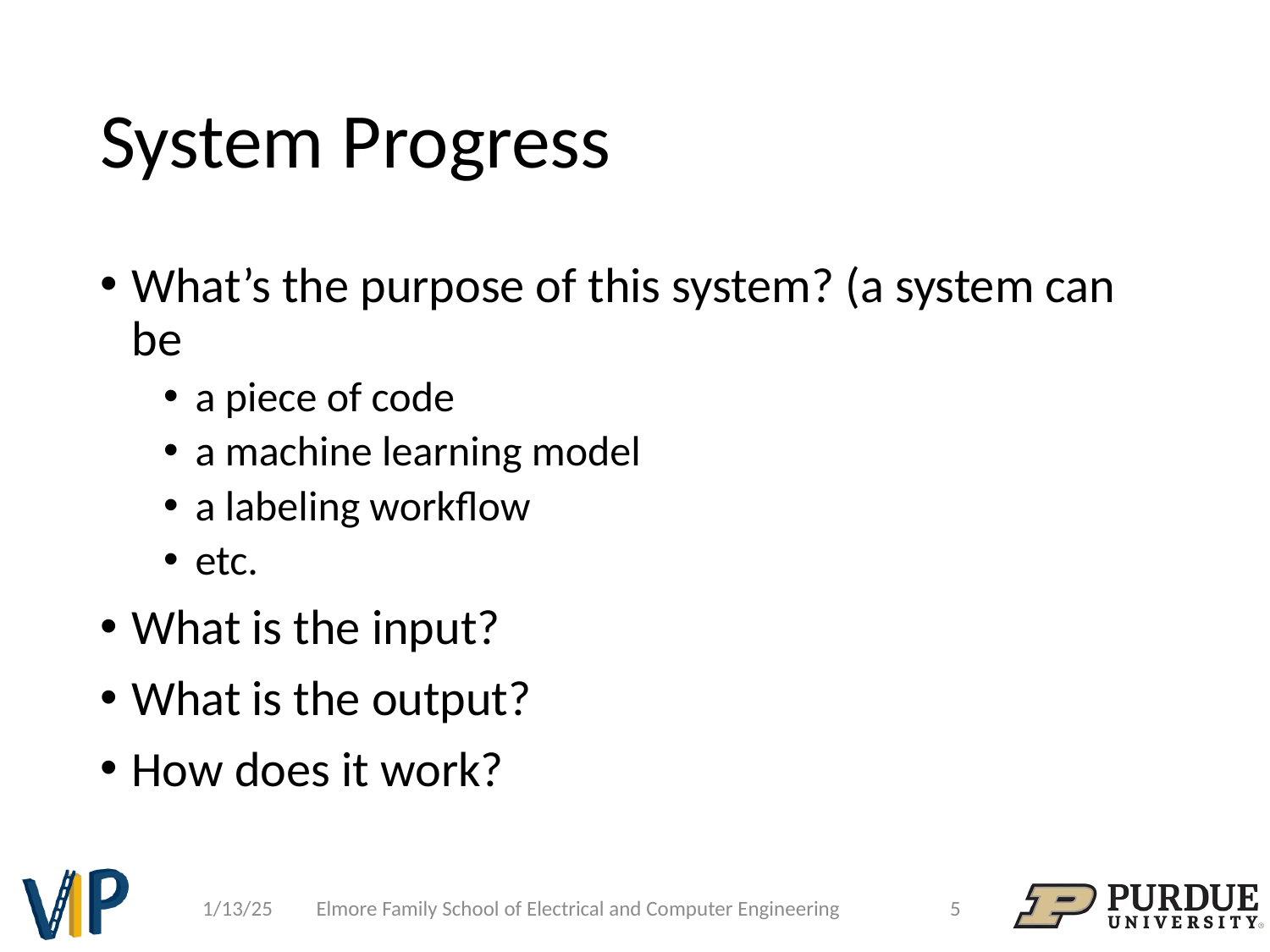

# System Progress
What’s the purpose of this system? (a system can be
a piece of code
a machine learning model
a labeling workflow
etc.
What is the input?
What is the output?
How does it work?

Elmore Family School of Electrical and Computer Engineering
5
1/13/25